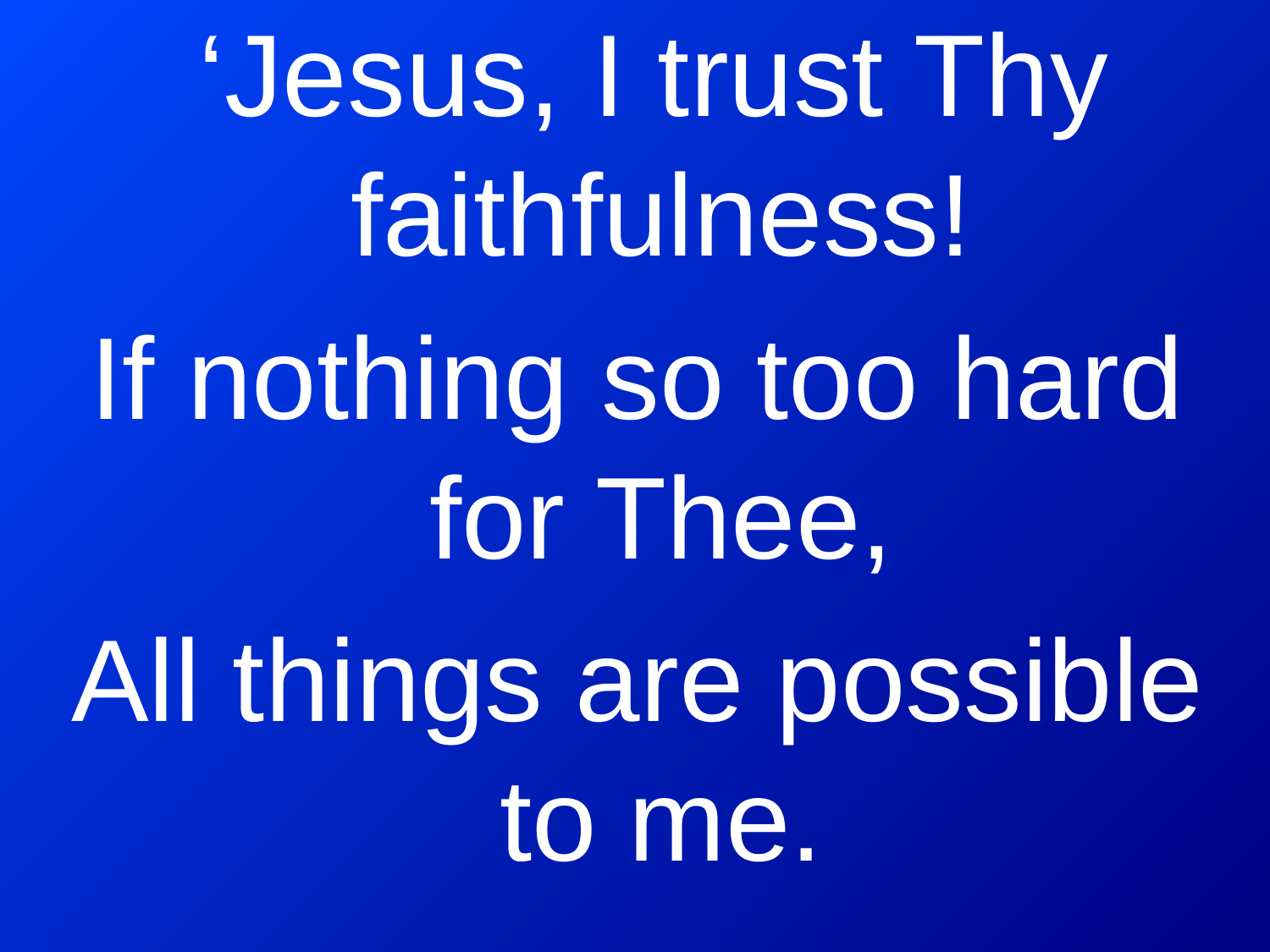

‘Jesus, I trust Thy faithfulness!
If nothing so too hard for Thee,
All things are possible to me.